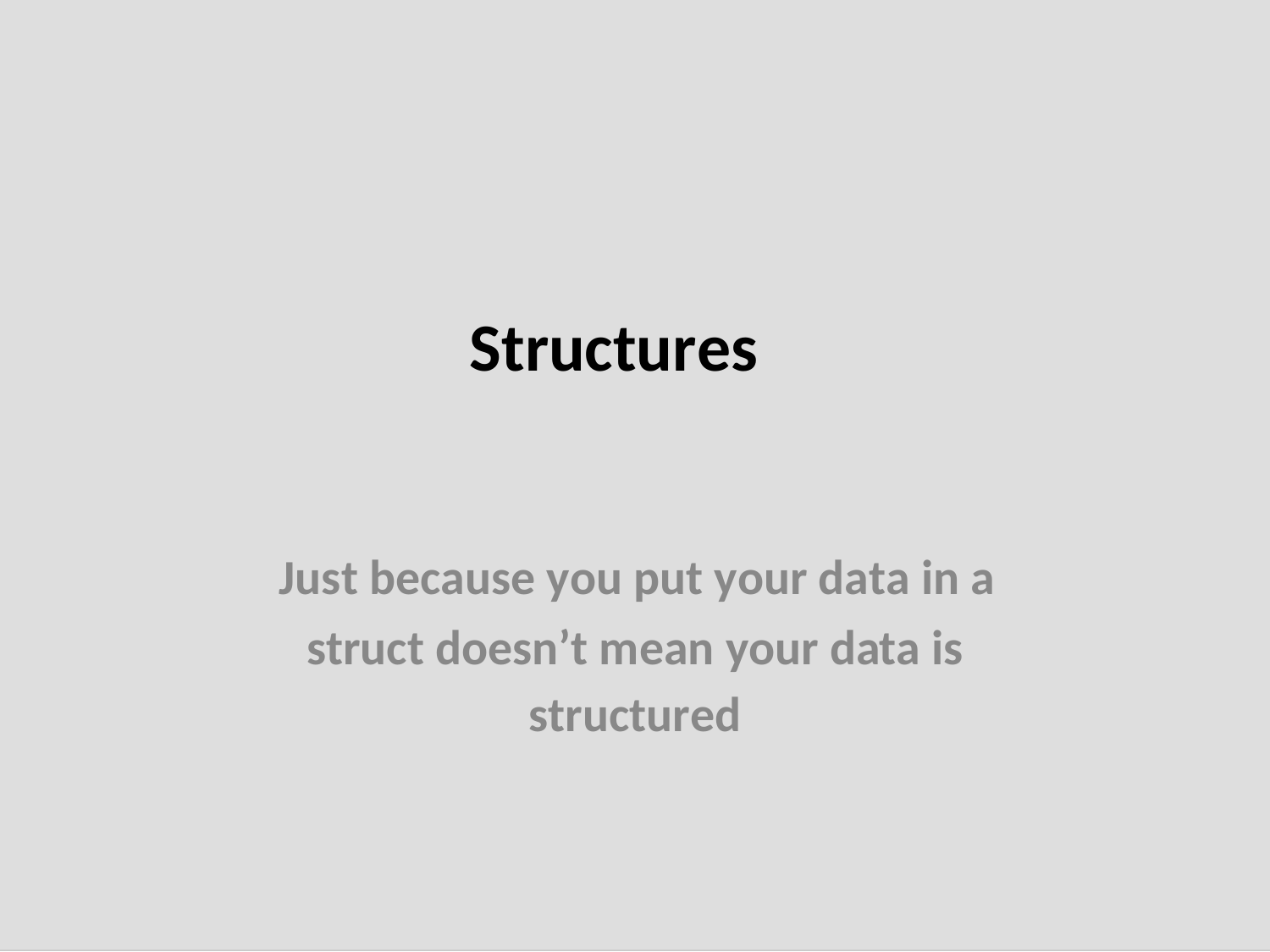

Structures
Just because you put your data in a
struct doesn’t mean your data is
structured